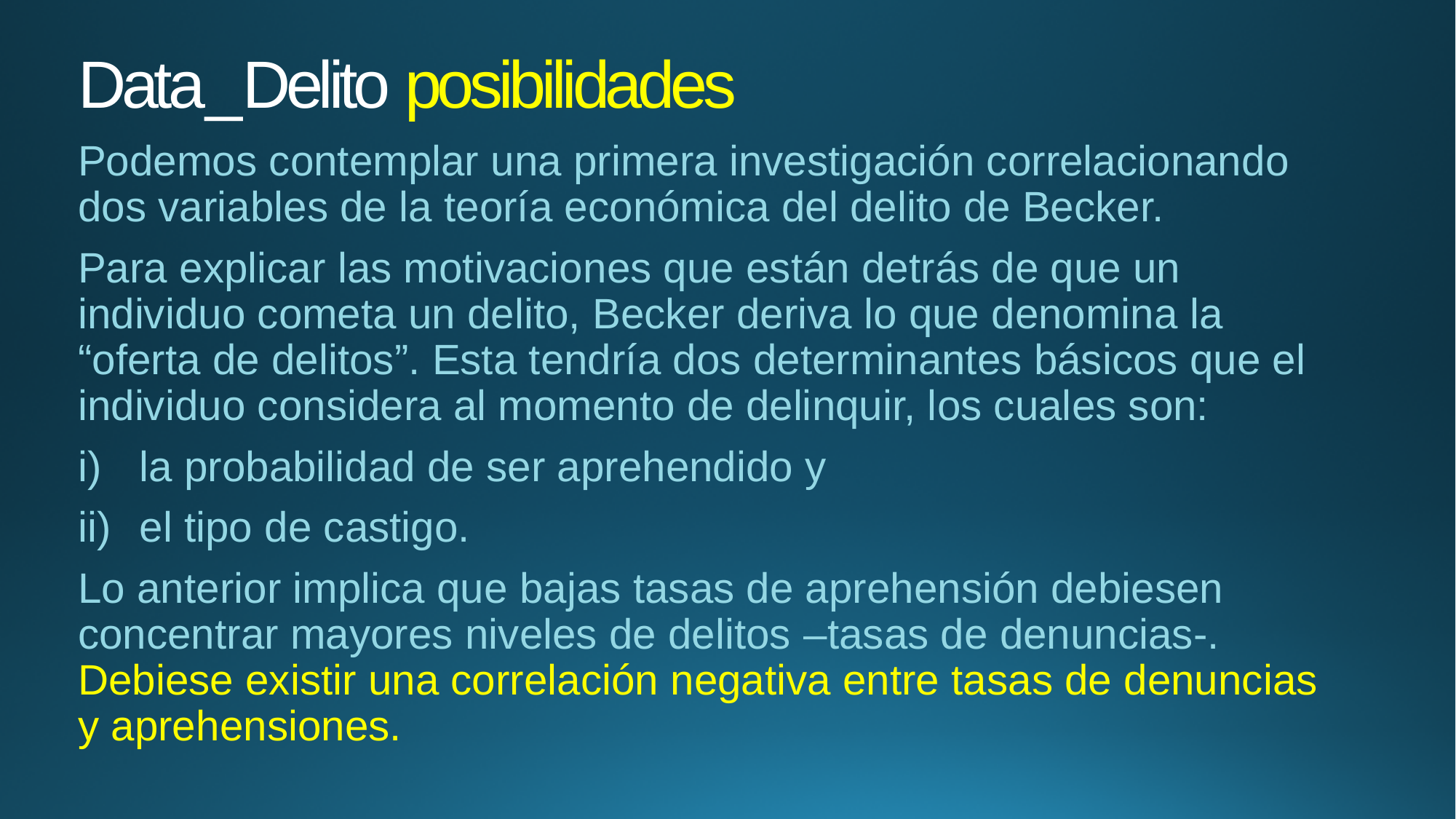

# Data_Delito posibilidades
Podemos contemplar una primera investigación correlacionando dos variables de la teoría económica del delito de Becker.
Para explicar las motivaciones que están detrás de que un individuo cometa un delito, Becker deriva lo que denomina la “oferta de delitos”. Esta tendría dos determinantes básicos que el individuo considera al momento de delinquir, los cuales son:
la probabilidad de ser aprehendido y
el tipo de castigo.
Lo anterior implica que bajas tasas de aprehensión debiesen concentrar mayores niveles de delitos –tasas de denuncias-. Debiese existir una correlación negativa entre tasas de denuncias y aprehensiones.